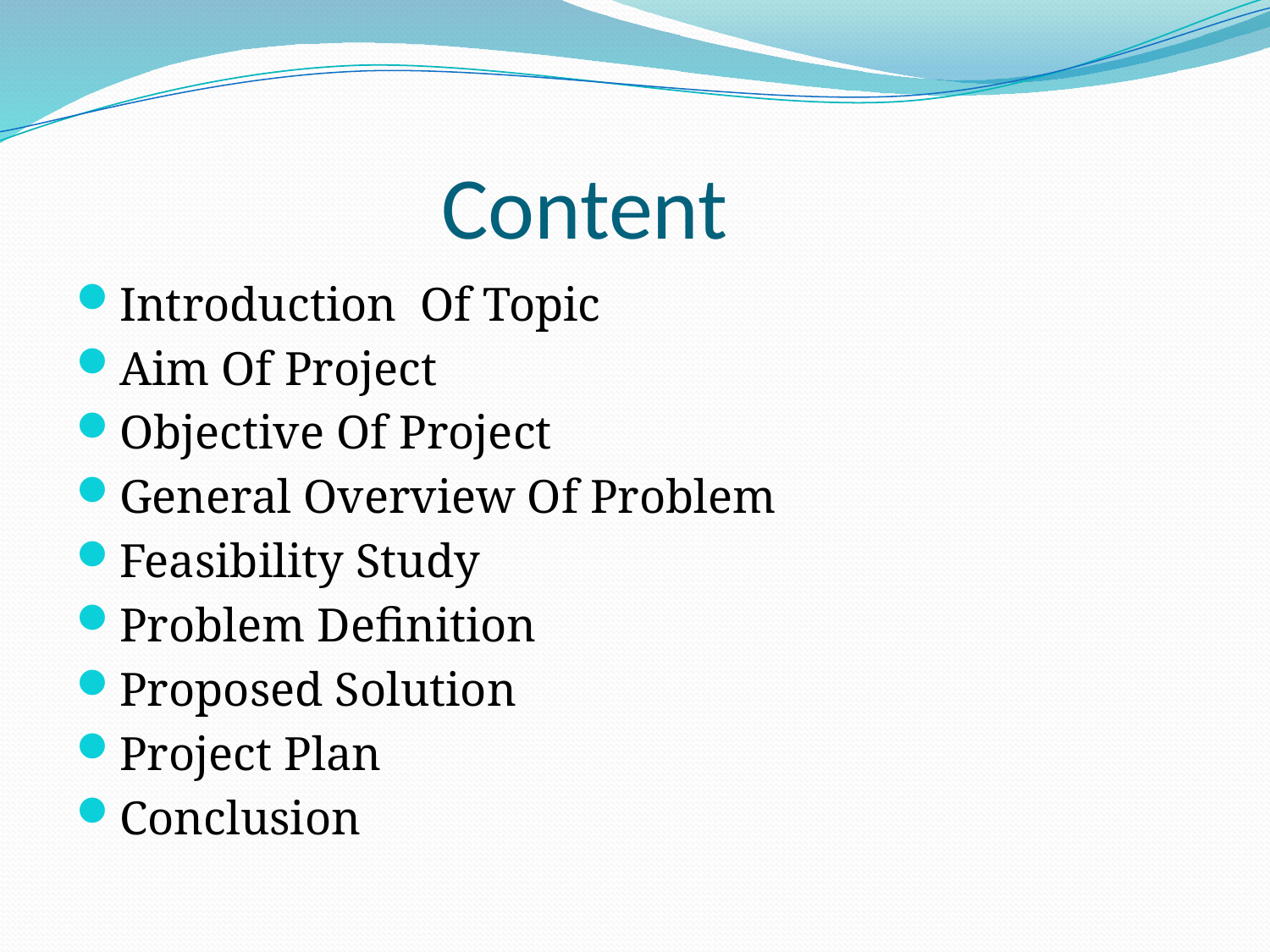

# Content
Introduction  Of Topic
Aim Of Project
Objective Of Project
General Overview Of Problem
Feasibility Study
Problem Definition
Proposed Solution
Project Plan
Conclusion